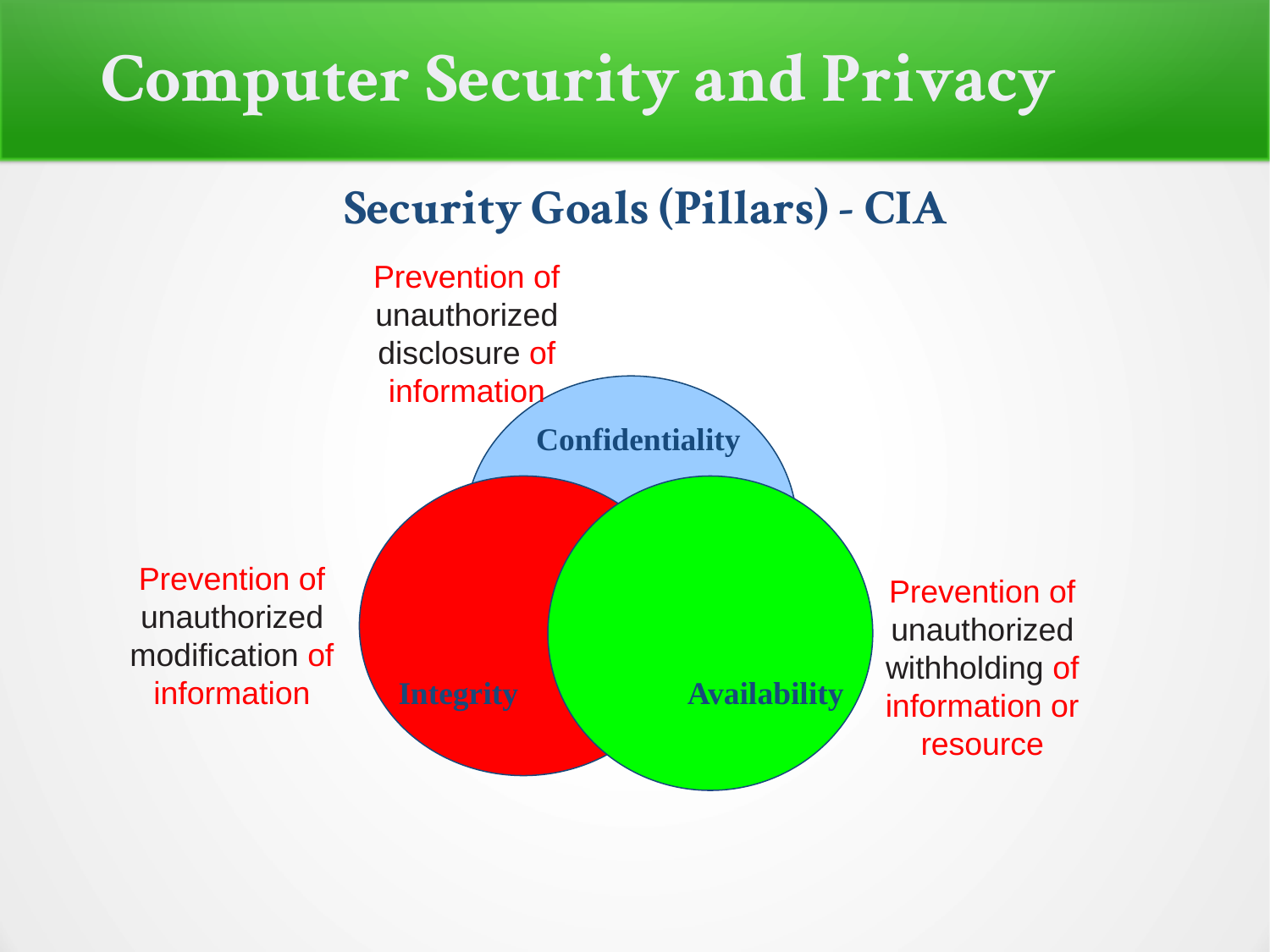

Computer Security and Privacy
Security Goals (Pillars) - CIA
Prevention of unauthorized disclosure of information

Confidentiality

Prevention of unauthorized modification of information
Prevention of unauthorized withholding of information or resource
Integrity
Availability